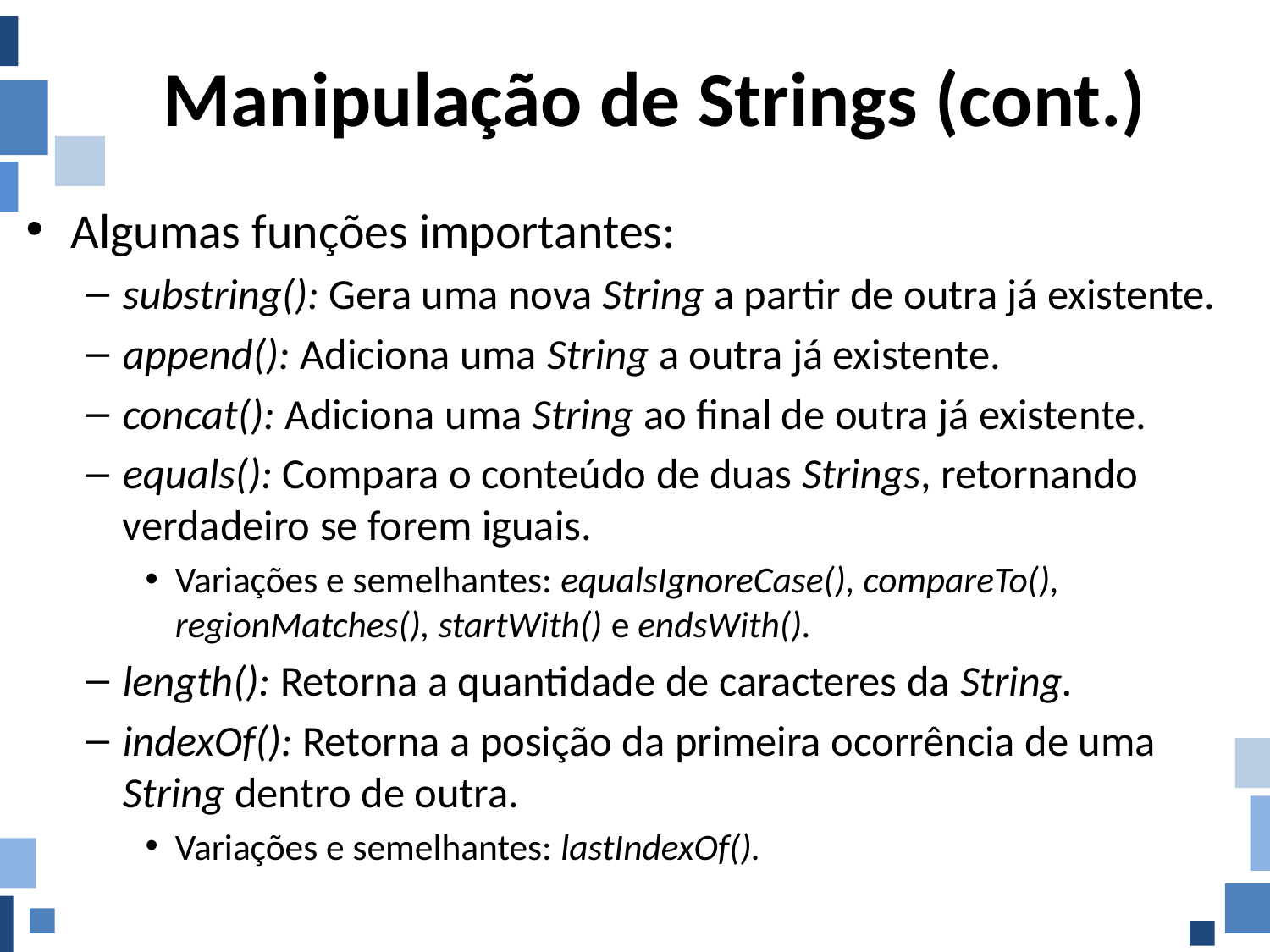

# Manipulação de Strings (cont.)
Algumas funções importantes:
substring(): Gera uma nova String a partir de outra já existente.
append(): Adiciona uma String a outra já existente.
concat(): Adiciona uma String ao final de outra já existente.
equals(): Compara o conteúdo de duas Strings, retornando verdadeiro se forem iguais.
Variações e semelhantes: equalsIgnoreCase(), compareTo(), regionMatches(), startWith() e endsWith().
length(): Retorna a quantidade de caracteres da String.
indexOf(): Retorna a posição da primeira ocorrência de uma String dentro de outra.
Variações e semelhantes: lastIndexOf().